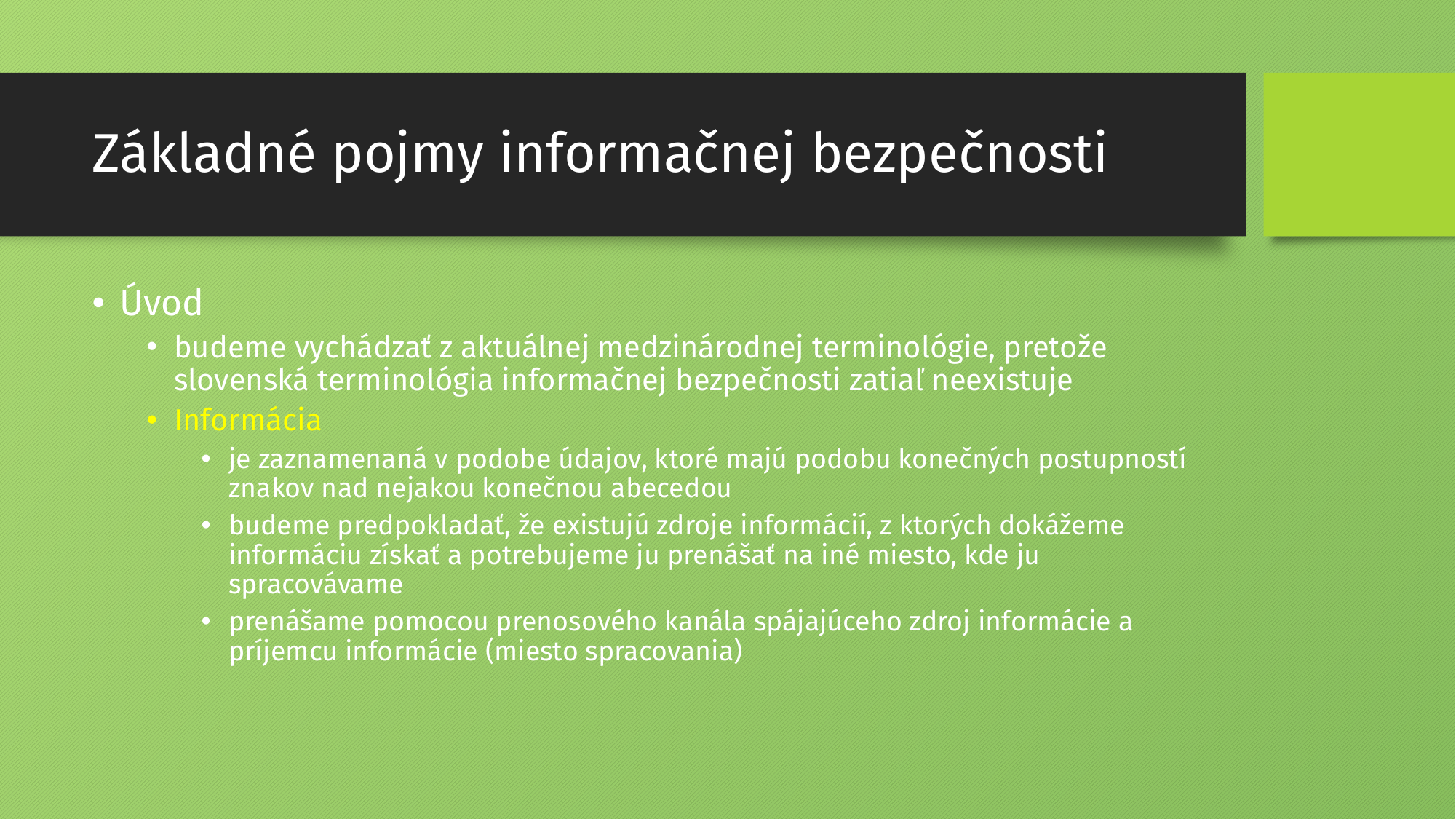

# Základné pojmy informačnej bezpečnosti
Úvod
budeme vychádzať z aktuálnej medzinárodnej terminológie, pretože slovenská terminológia informačnej bezpečnosti zatiaľ neexistuje
Informácia
je zaznamenaná v podobe údajov, ktoré majú podobu konečných postupností znakov nad nejakou konečnou abecedou
budeme predpokladať, že existujú zdroje informácií, z ktorých dokážeme informáciu získať a potrebujeme ju prenášať na iné miesto, kde ju spracovávame
prenášame pomocou prenosového kanála spájajúceho zdroj informácie a príjemcu informácie (miesto spracovania)